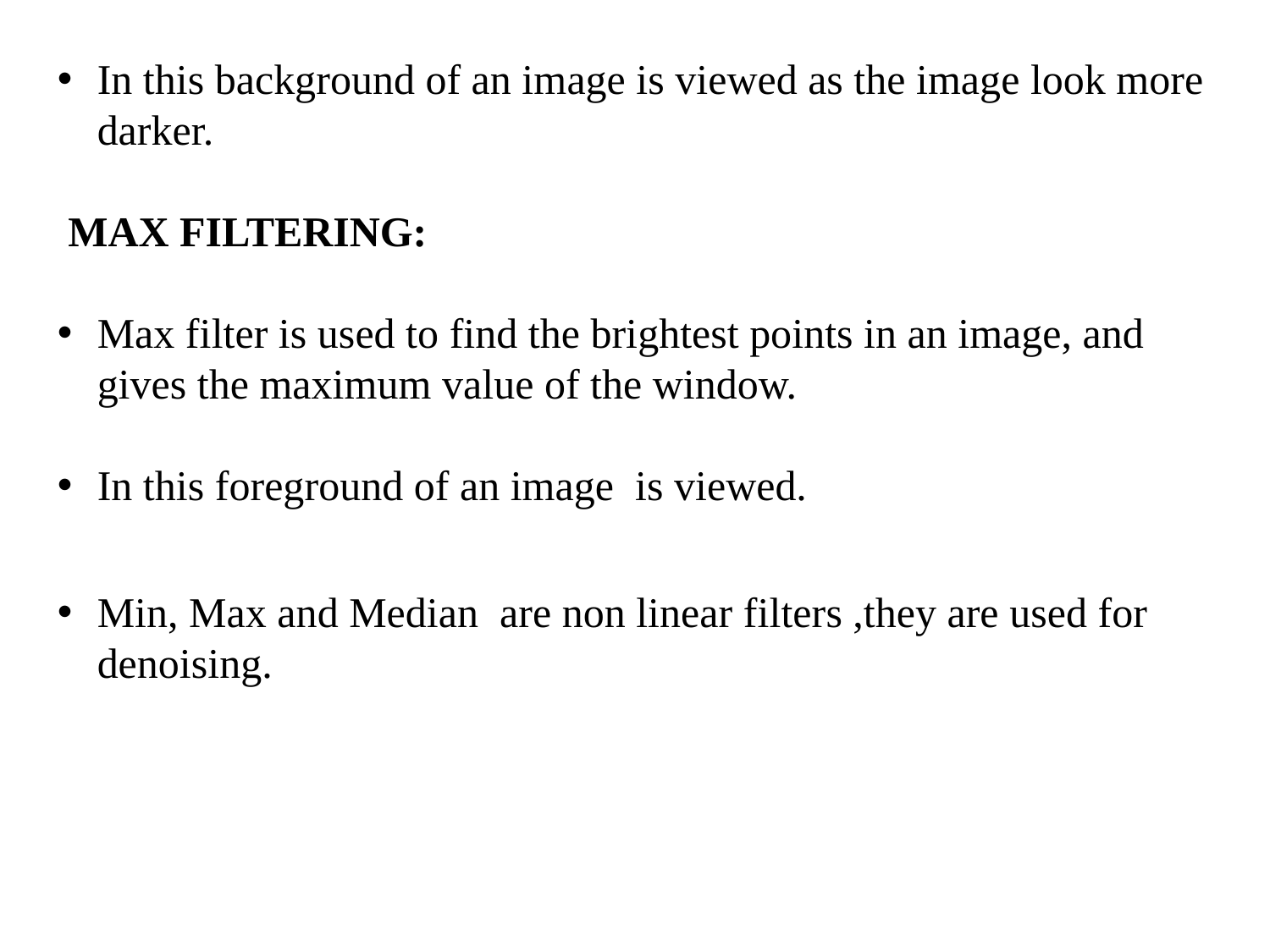

In this background of an image is viewed as the image look more darker.

 MAX FILTERING:

Max filter is used to find the brightest points in an image, and gives the maximum value of the window.

In this foreground of an image  is viewed.

Min, Max and Median  are non linear filters ,they are used for denoising.